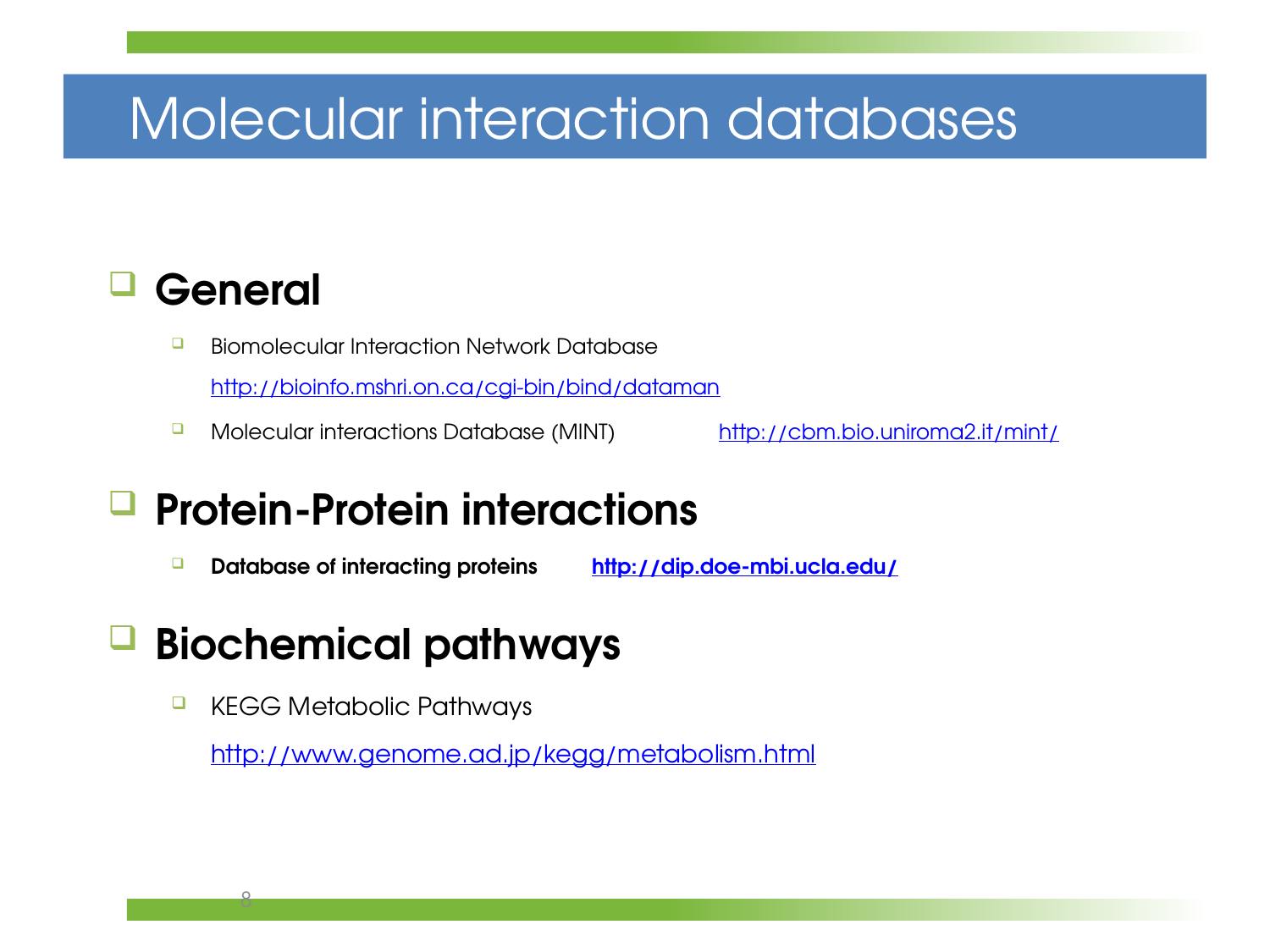

# Molecular interaction databases
General
Biomolecular Interaction Network Database	http://bioinfo.mshri.on.ca/cgi-bin/bind/dataman
Molecular interactions Database (MINT) 	http://cbm.bio.uniroma2.it/mint/
Protein-Protein interactions
Database of interacting proteins 	http://dip.doe-mbi.ucla.edu/
Biochemical pathways
KEGG Metabolic Pathways		http://www.genome.ad.jp/kegg/metabolism.html

8